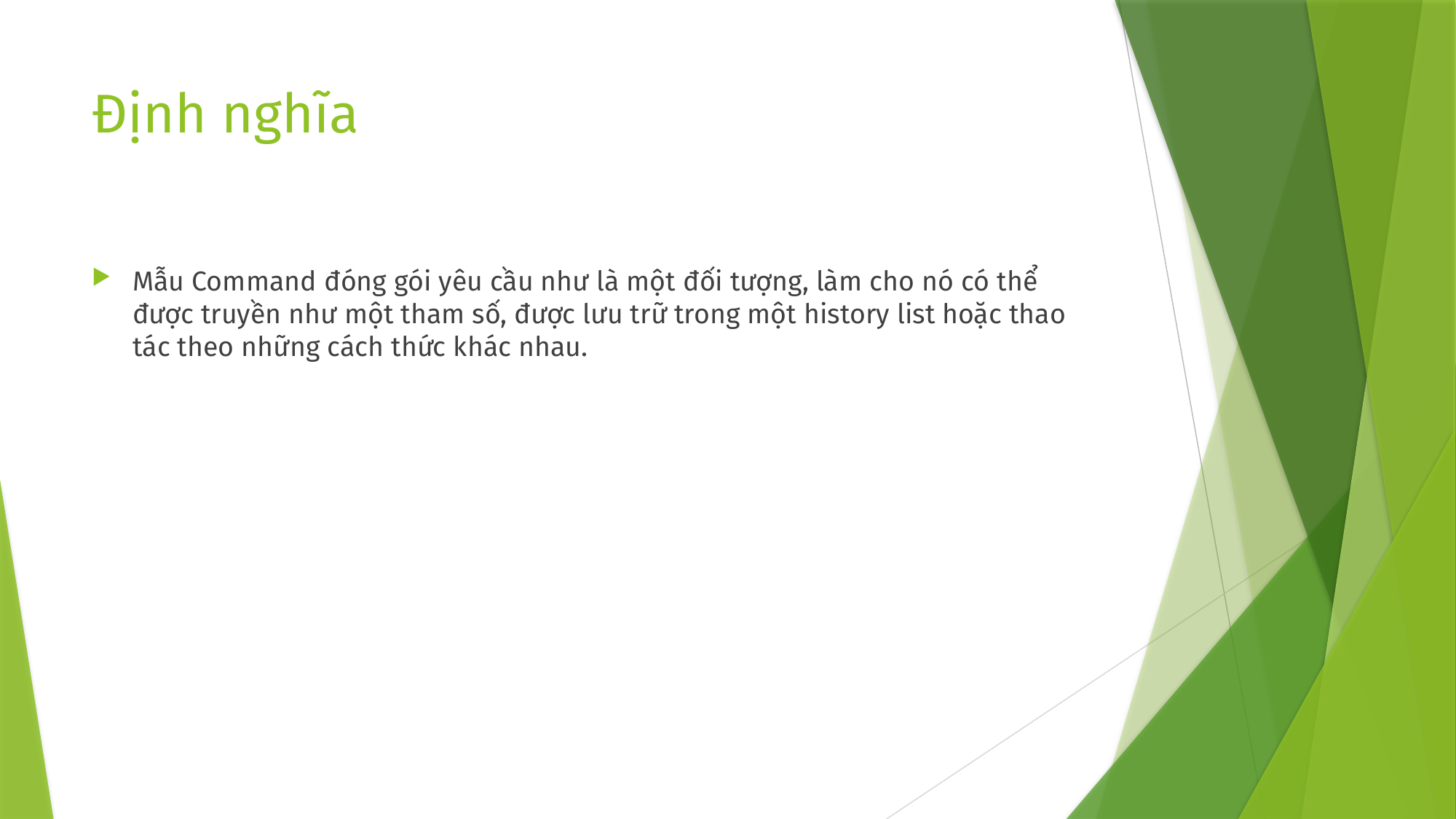

# Định nghĩa
Mẫu Command đóng gói yêu cầu như là một đối tượng, làm cho nó có thể được truyền như một tham số, được lưu trữ trong một history list hoặc thao tác theo những cách thức khác nhau.